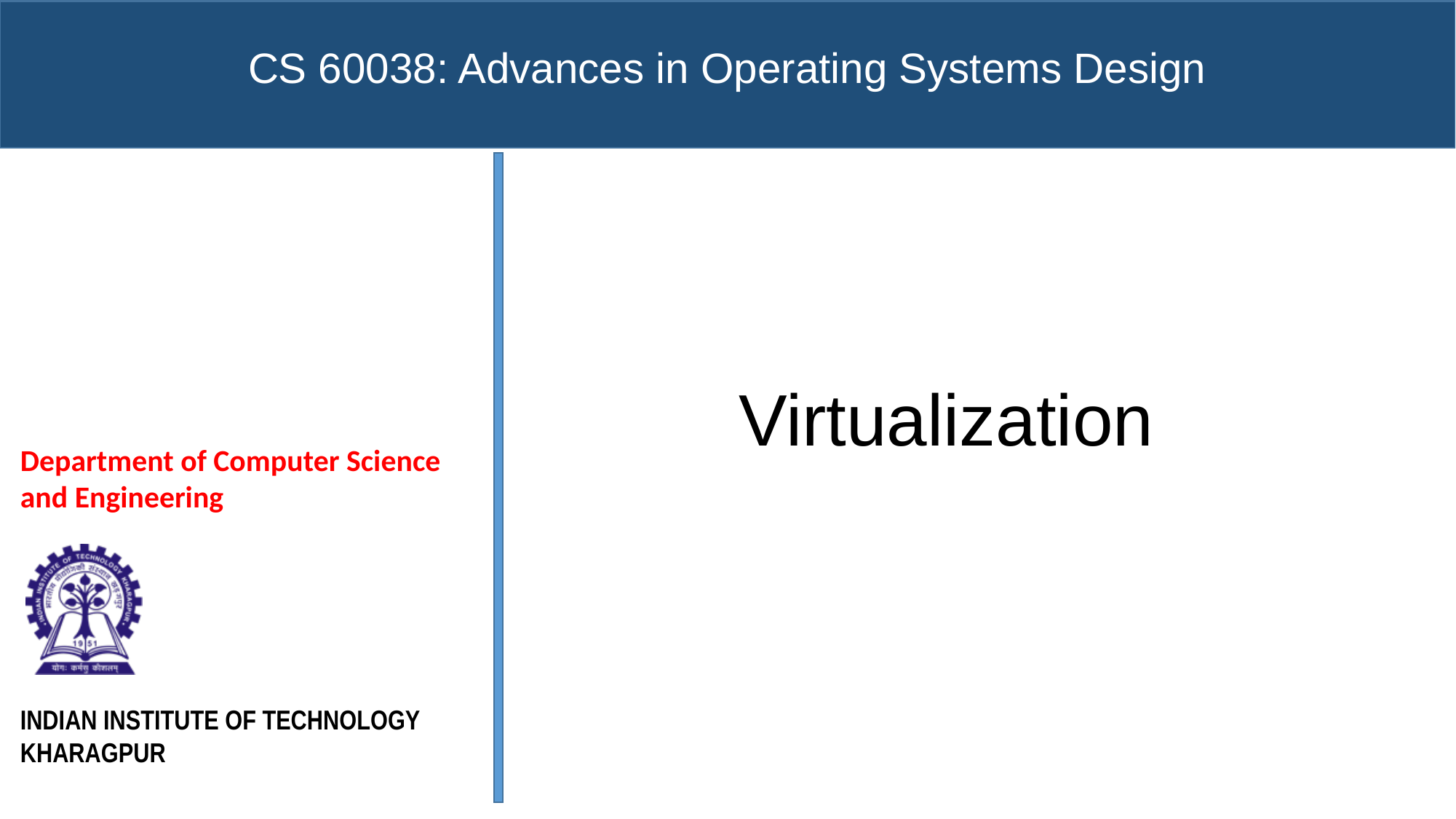

# CS 60038: Advances in Operating Systems Design
Virtualization